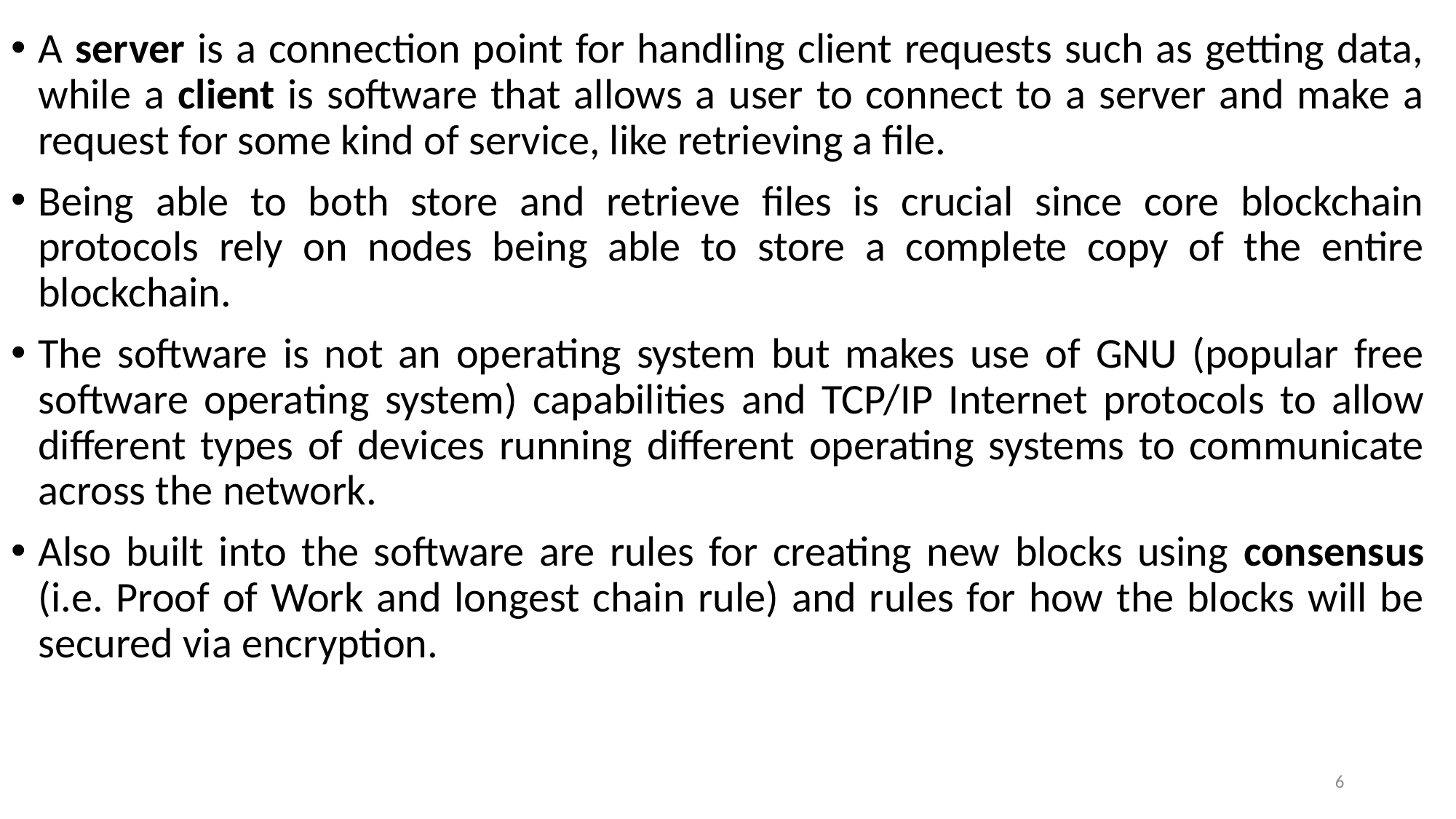

A server is a connection point for handling client requests such as getting data, while a client is software that allows a user to connect to a server and make a request for some kind of service, like retrieving a file.
Being able to both store and retrieve files is crucial since core blockchain protocols rely on nodes being able to store a complete copy of the entire blockchain.
The software is not an operating system but makes use of GNU (popular free software operating system) capabilities and TCP/IP Internet protocols to allow different types of devices running different operating systems to communicate across the network.
Also built into the software are rules for creating new blocks using consensus (i.e. Proof of Work and longest chain rule) and rules for how the blocks will be secured via encryption.

6